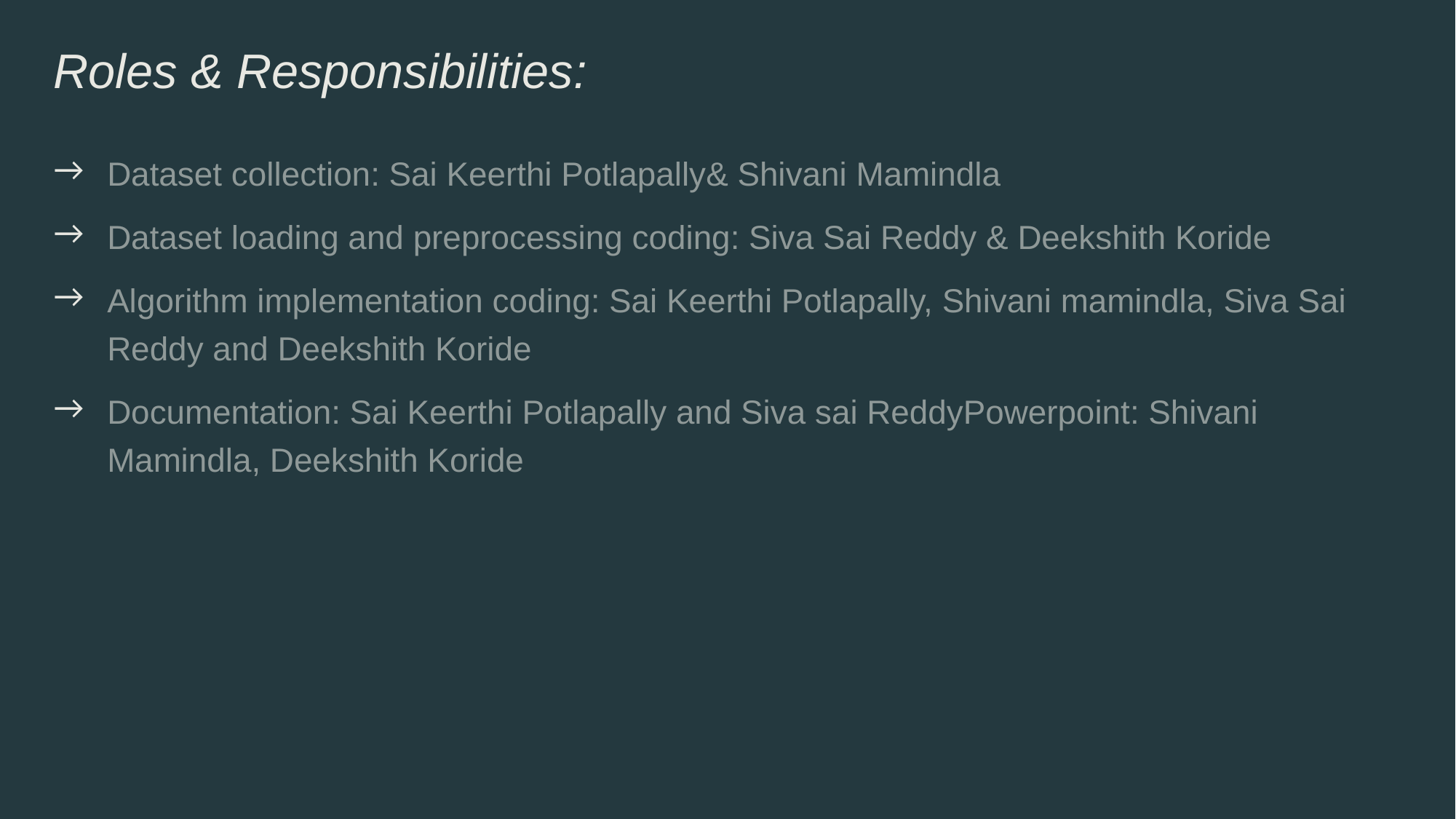

# Roles & Responsibilities:
Dataset collection: Sai Keerthi Potlapally& Shivani Mamindla
Dataset loading and preprocessing coding: Siva Sai Reddy & Deekshith Koride
Algorithm implementation coding: Sai Keerthi Potlapally, Shivani mamindla, Siva Sai Reddy and Deekshith Koride
Documentation: Sai Keerthi Potlapally and Siva sai ReddyPowerpoint: Shivani Mamindla, Deekshith Koride